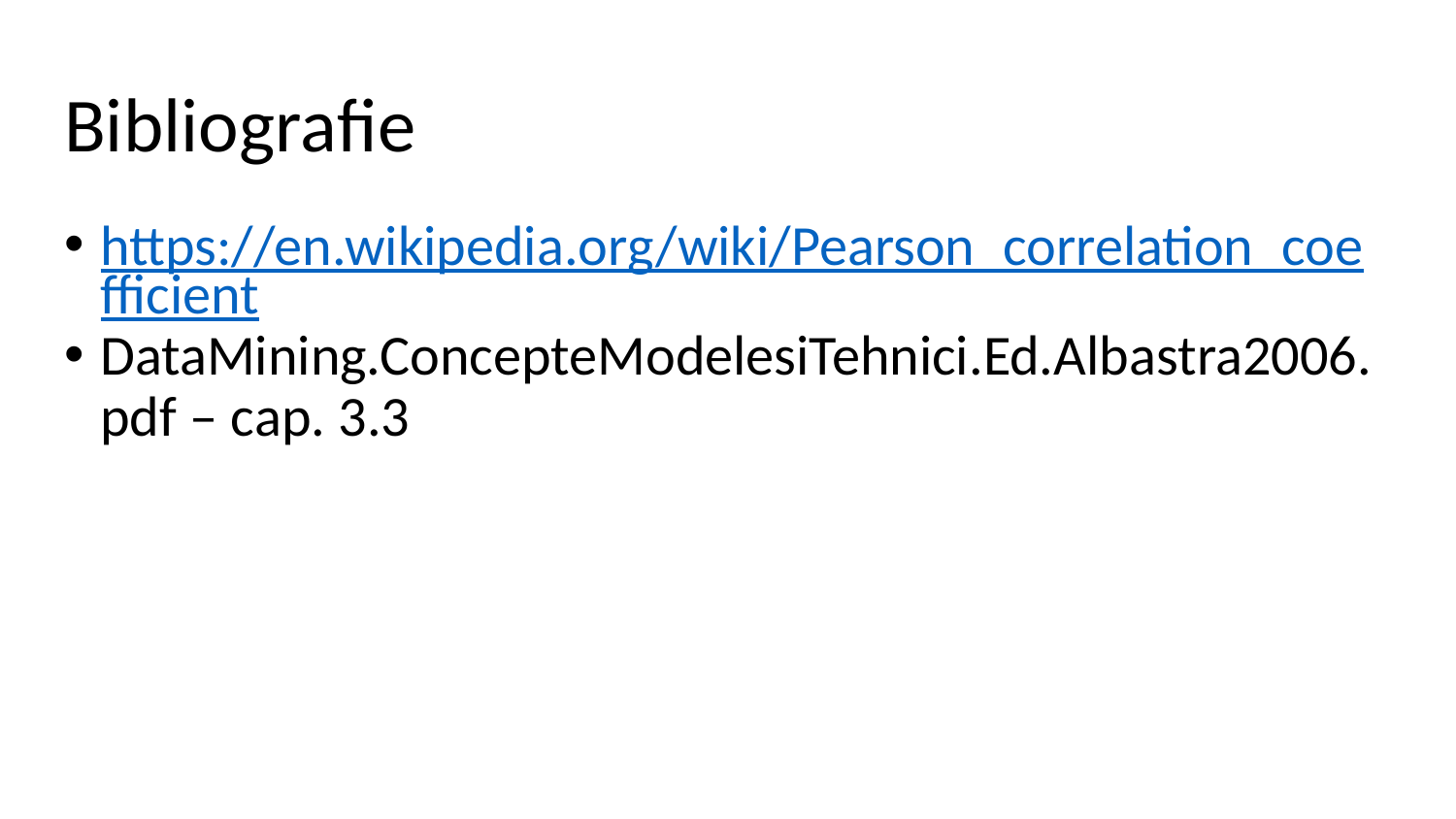

# Bibliografie
https://en.wikipedia.org/wiki/Pearson_correlation_coefficient
DataMining.ConcepteModelesiTehnici.Ed.Albastra2006.pdf – cap. 3.3